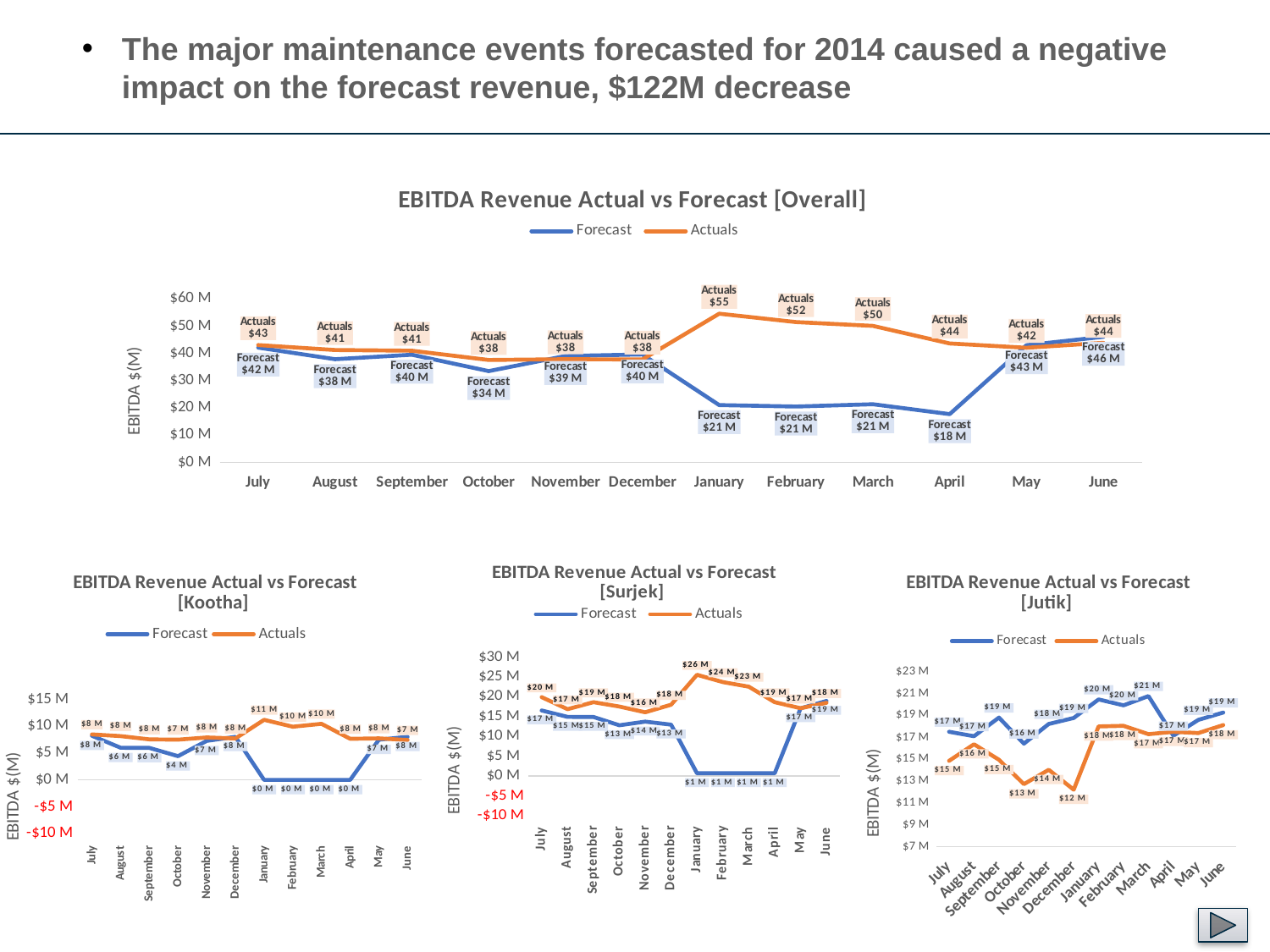

The major maintenance events forecasted for 2014 caused a negative impact on the forecast revenue, $122M decrease

### Chart: EBITDA Revenue Actual vs Forecast [Overall]

| Category |  |  |
|---|---|---|
| July | 42241174.58 | 43177586.47 |
| August | 37986737.34 | 41352612.92 |
| September | 39636490.37 | 41091792.24 |
| October | 33613615.19 | 37704400.92 |
| November | 39175609.29 | 37987218.09 |
| December | 39719460.68 | 37884541.239999995 |
| January | 21155639.61 | 54693279.08 |
| February | 20613592.61 | 51619307.629999995 |
| March | 21458206.15 | 50236849.95 |
| April | 17841827.61 | 43751729.42 |
| May | 43124910.58 | 42186648.7 |
| June | 46204211.02 | 43996234.97 |

### Chart: EBITDA Revenue Actual vs Forecast [Surjek]

| Category |  |  |
|---|---|---|
| July | 16539850.56 | 19894012.74 |
| August | 14936115.32 | 16863304.57 |
| September | 14911829.35 | 18634437.71 |
| October | 12812490.02 | 17531805.759999998 |
| November | 13725254.12 | 16086473.6 |
| December | 12969085.51 | 17992774.75 |
| January | 716666.67 | 25540140.41 |
| February | 716666.67 | 23695398.21 |
| March | 716666.67 | 22536666.82 |
| April | 716666.67 | 18635306.310000002 |
| May | 17082544.41 | 17104640.78 |
| June | 18945397.85 | 18482607.45 |

### Chart: EBITDA Revenue Actual vs Forecast [Kootha]

| Category |  |  |
|---|---|---|
| July | 8214866.7 | 8460389.84 |
| August | 5969938.7 | 8149859.699999999 |
| September | 5945586.7 | 7531701.29 |
| October | 4407399.23 | 7473771.81 |
| November | 7252231.23 | 7892157.04 |
| December | 8005333.23 | 7699347.65 |
| January | 0.0 | 11178158.37 |
| February | 0.0 | 9894847.9 |
| March | 0.0 | 10434056.43 |
| April | 0.0 | 7635103.090000001 |
| May | 7469758.23 | 7716130.18 |
| June | 8017891.23 | 7415391.34 |

### Chart: EBITDA Revenue Actual vs Forecast [Jutik]

| Category |  |  |
|---|---|---|
| July | 17486457.32 | 14823183.89 |
| August | 17080683.32 | 16339448.65 |
| September | 18779074.32 | 14925653.24 |
| October | 16393725.94 | 12698823.350000001 |
| November | 18198123.94 | 14008587.450000001 |
| December | 18745041.94 | 12192418.84 |
| January | 20438972.94 | 17974980.299999997 |
| February | 19896925.94 | 18029061.52 |
| March | 20741539.48 | 17266126.7 |
| April | 17125160.94 | 17481320.02 |
| May | 18572607.94 | 17365877.74 |
| June | 19240921.94 | 18098236.18 |